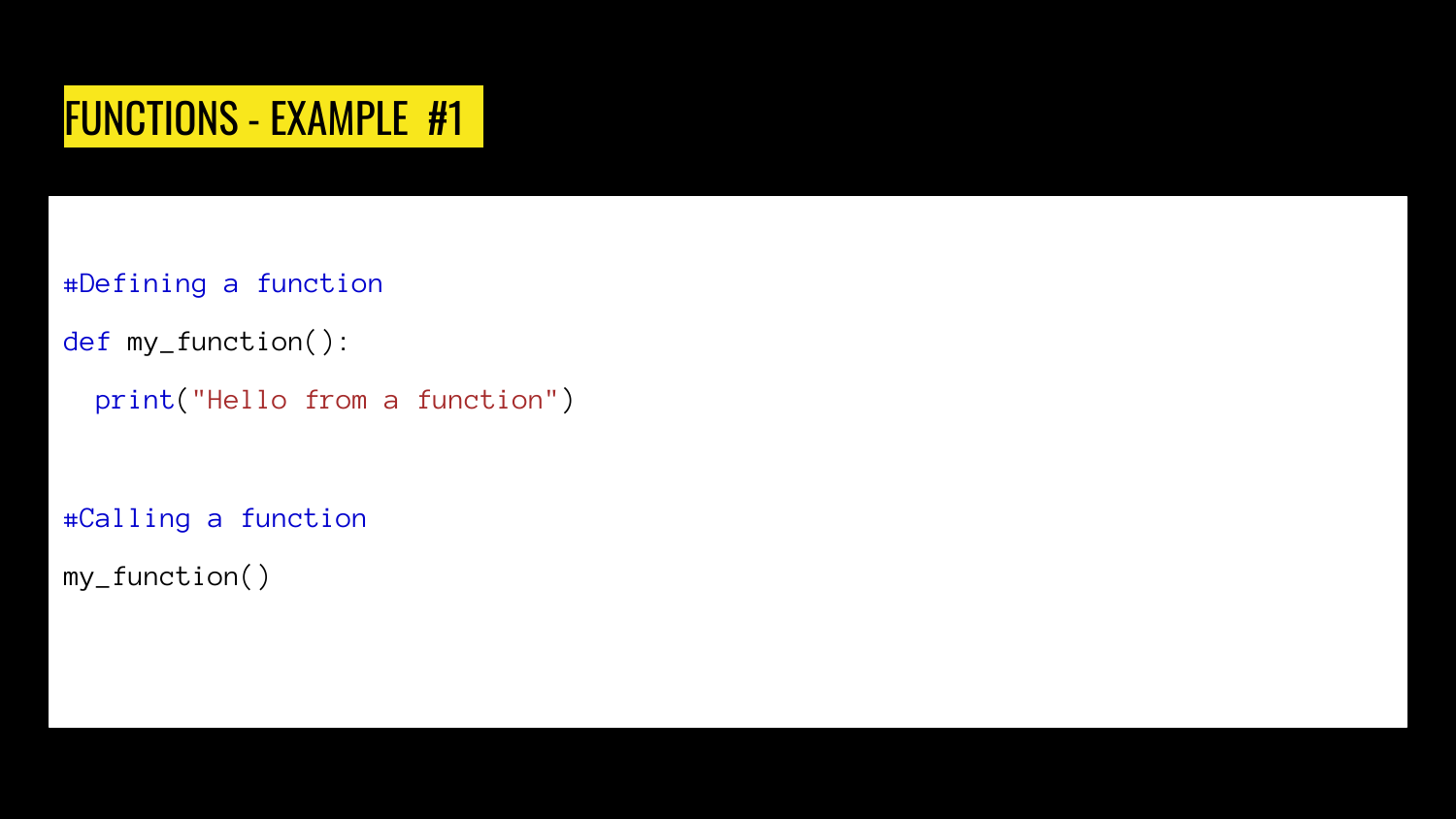

# FUNCTIONS - EXAMPLE  #1

#Defining a function
def my_function():
  print("Hello from a function")

#Calling a function
my_function()